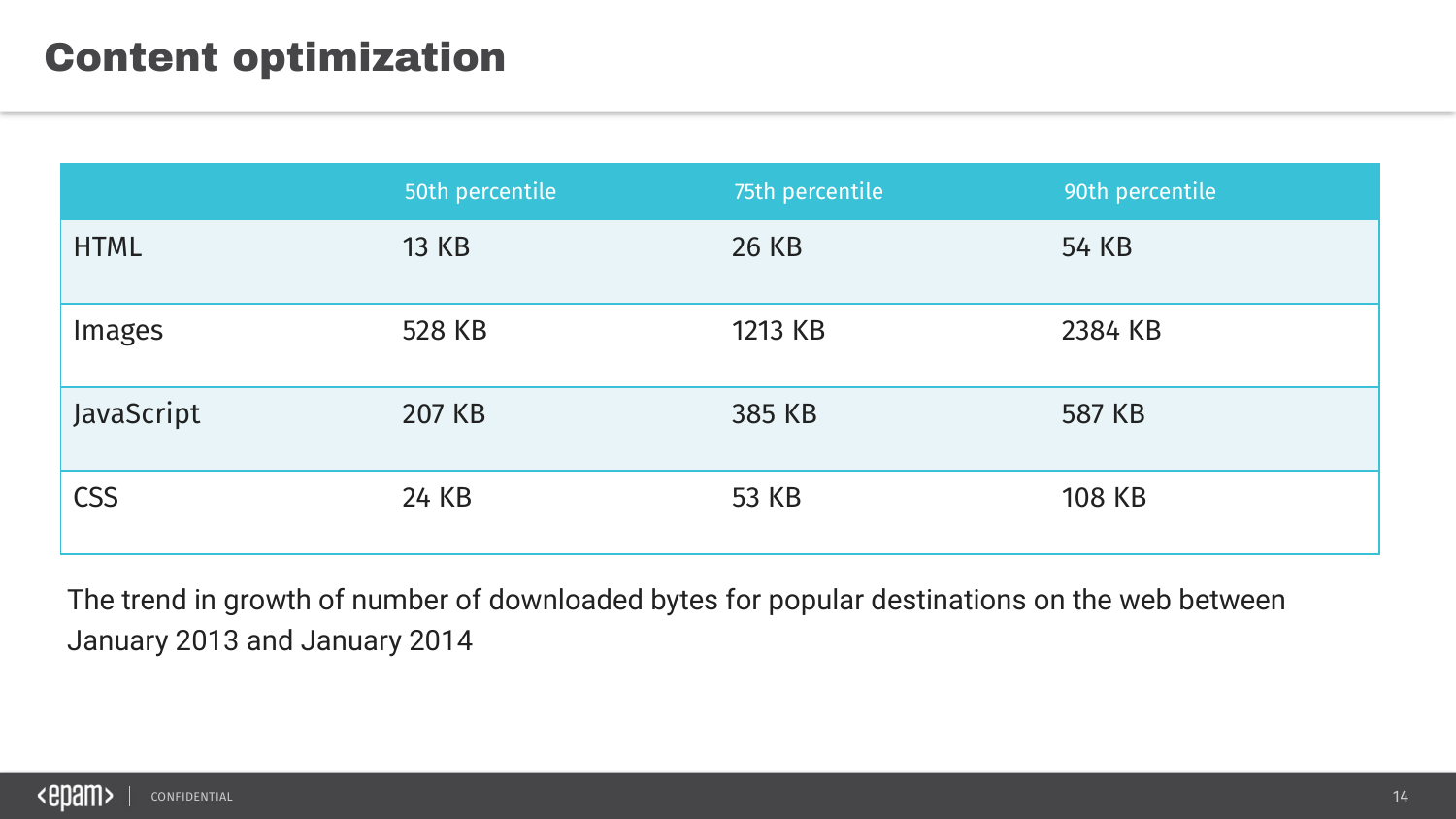

Content optimization
|  | 50th percentile | 75th percentile | 90th percentile |
| --- | --- | --- | --- |
| HTML | 13 KB | 26 KB | 54 KB |
| Images | 528 KB | 1213 KB | 2384 KB |
| JavaScript | 207 KB | 385 KB | 587 KB |
| CSS | 24 KB | 53 KB | 108 KB |
The trend in growth of number of downloaded bytes for popular destinations on the web between January 2013 and January 2014